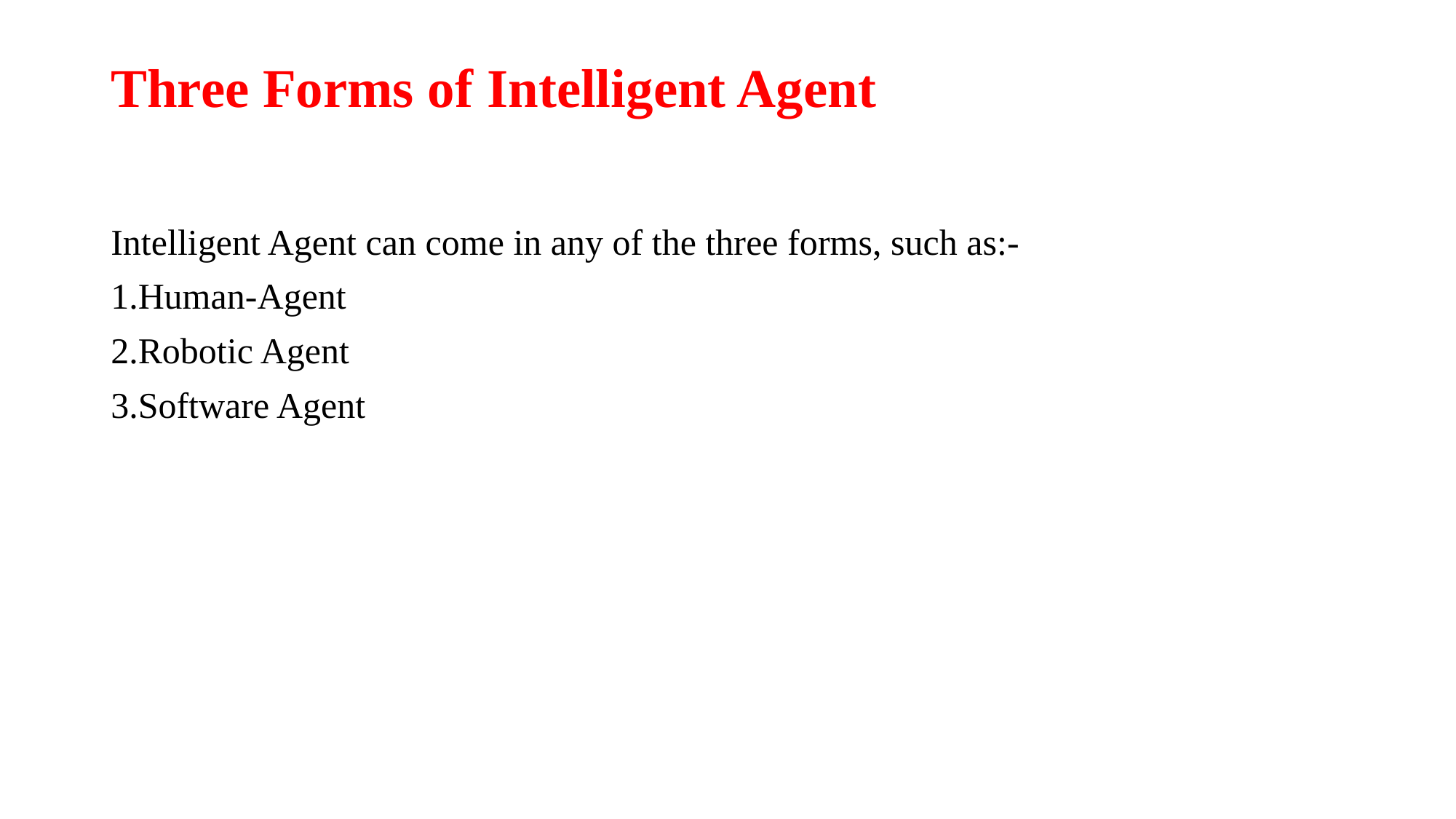

# Three Forms of Intelligent Agent
Intelligent Agent can come in any of the three forms, such as:-
Human-Agent
Robotic Agent
Software Agent